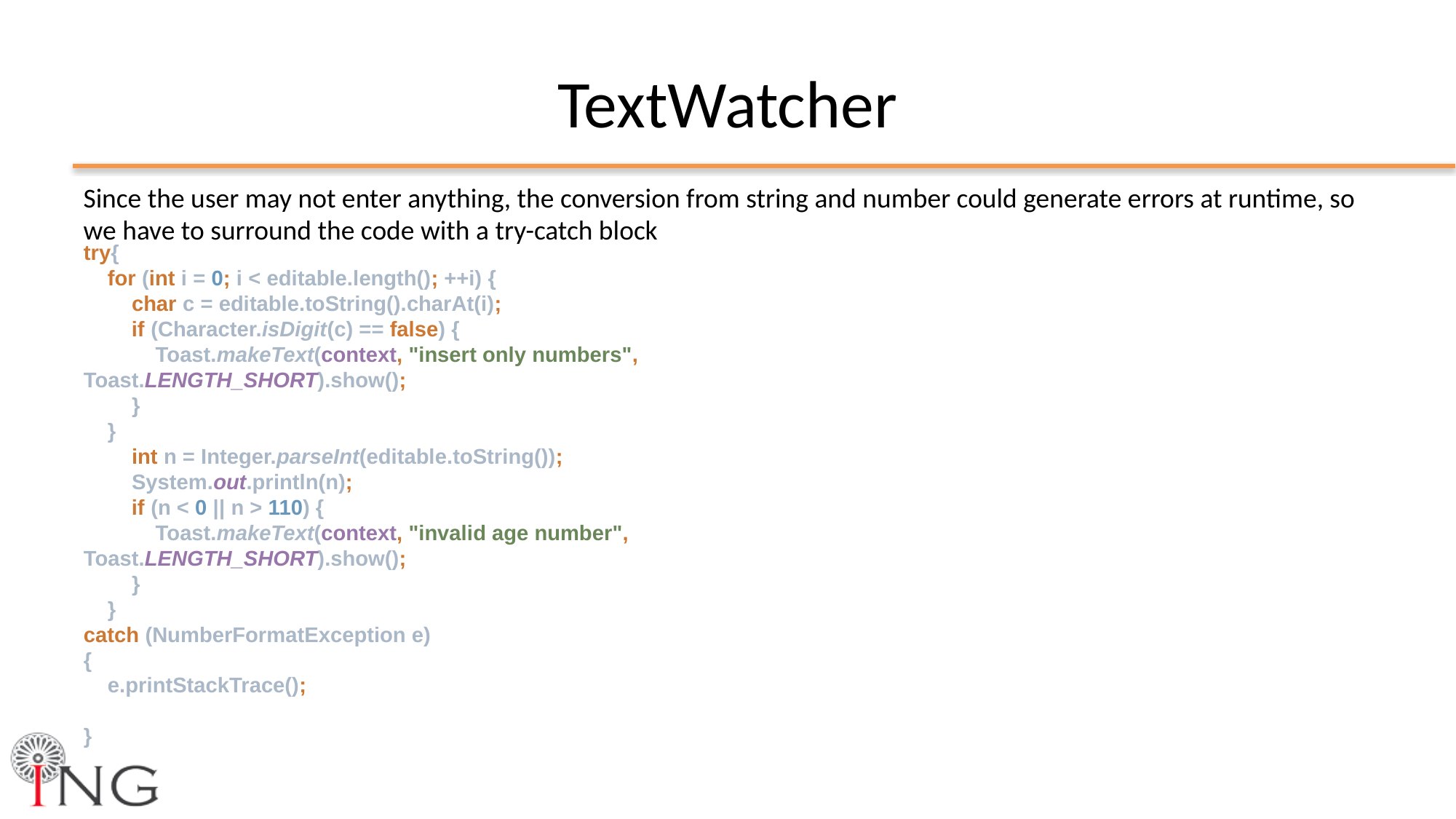

# TextWatcher
Since the user may not enter anything, the conversion from string and number could generate errors at runtime, so we have to surround the code with a try-catch block
try{
    for (int i = 0; i < editable.length(); ++i) {
        char c = editable.toString().charAt(i);
        if (Character.isDigit(c) == false) {
            Toast.makeText(context, "insert only numbers", Toast.LENGTH_SHORT).show();
        }
    }
        int n = Integer.parseInt(editable.toString());
        System.out.println(n);
        if (n < 0 || n > 110) {
            Toast.makeText(context, "invalid age number", Toast.LENGTH_SHORT).show();
        }
    }
catch (NumberFormatException e)
{
    e.printStackTrace();
}